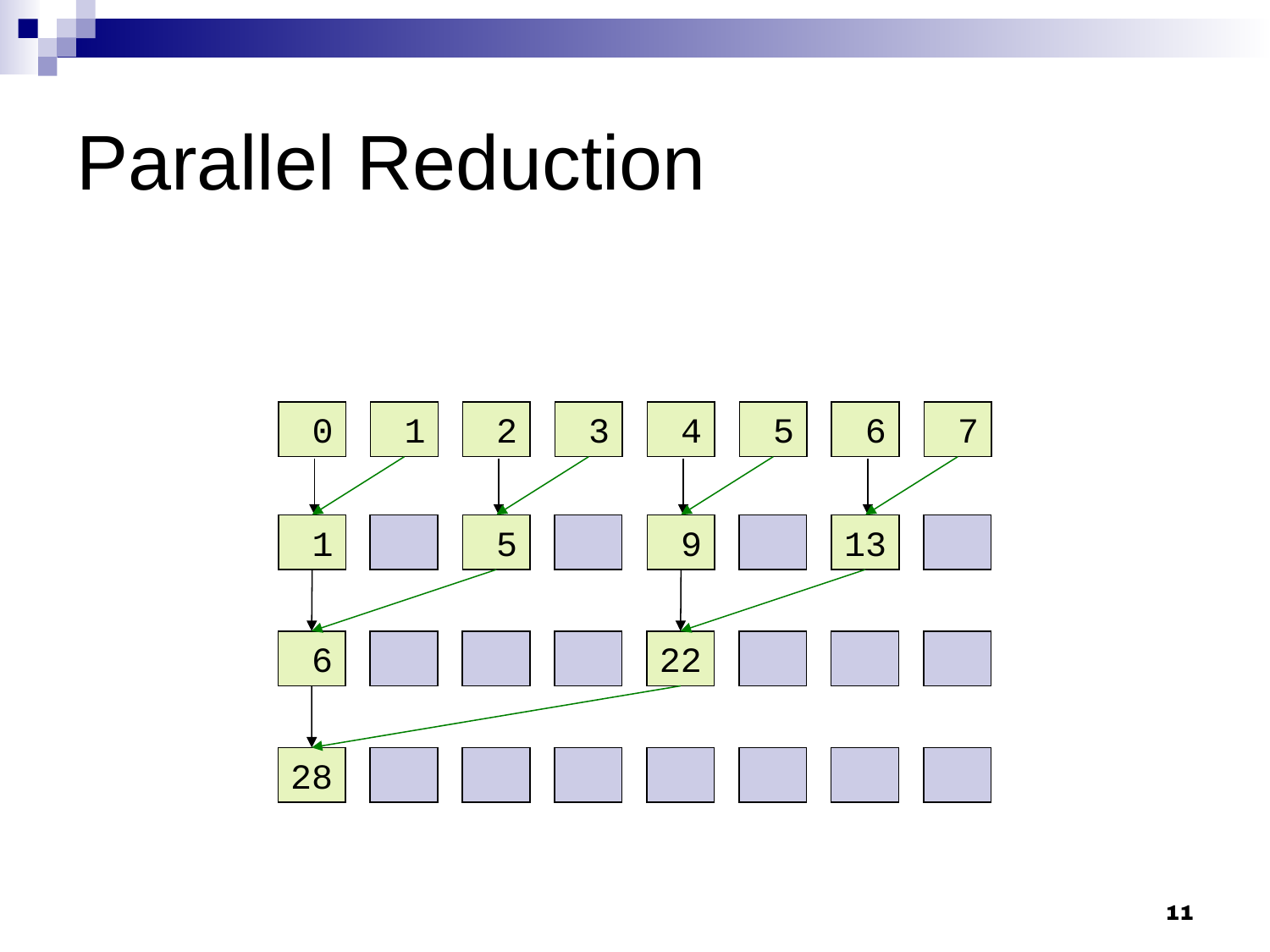

# Parallel Reduction
 0
 1
 2
 3
 4
 5
 6
 7
 1

 5

 9

13

 6

22

28

11